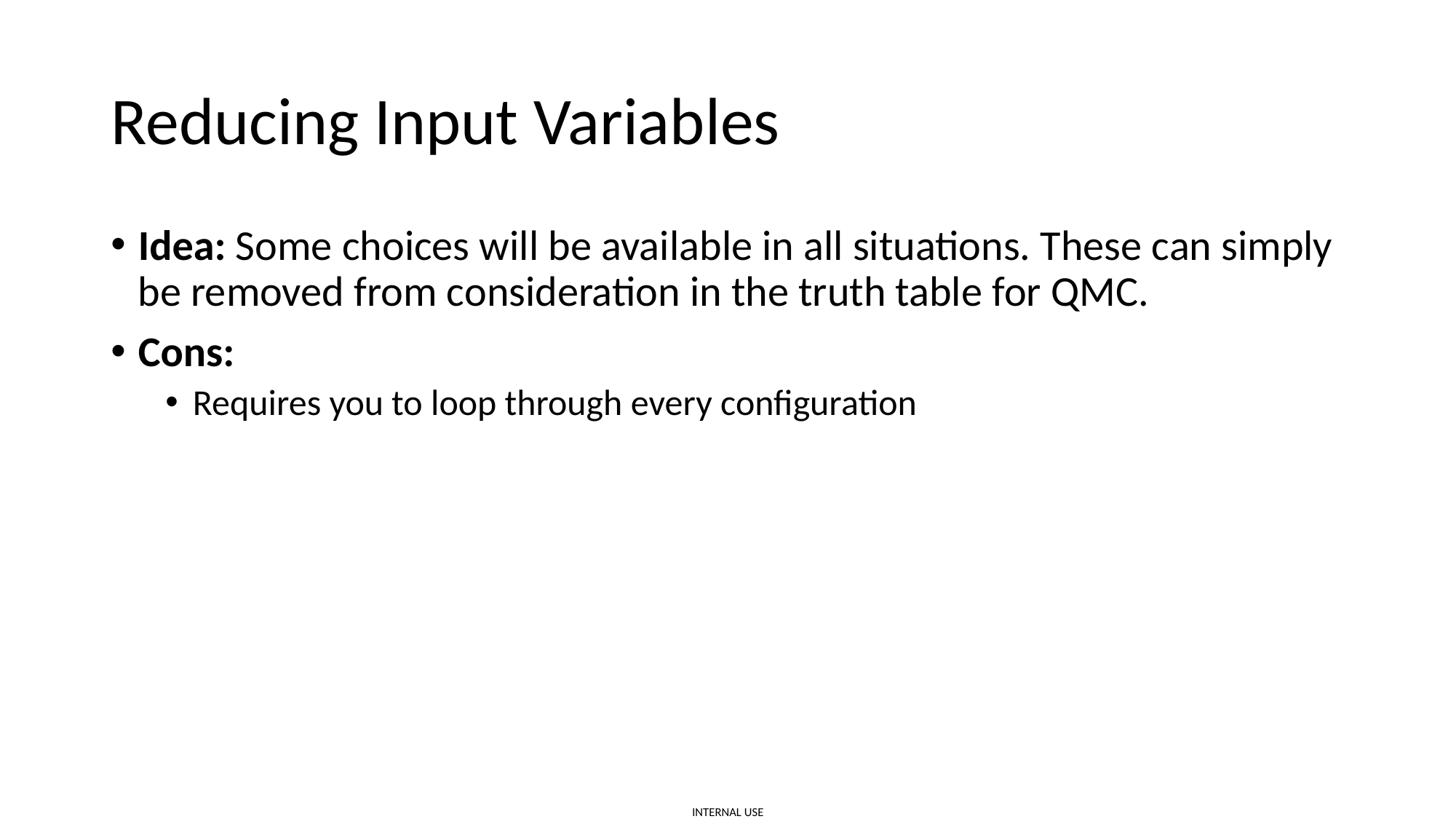

# Reducing Input Variables
Idea: Some choices will be available in all situations. These can simply be removed from consideration in the truth table for QMC.
Cons:
Requires you to loop through every configuration